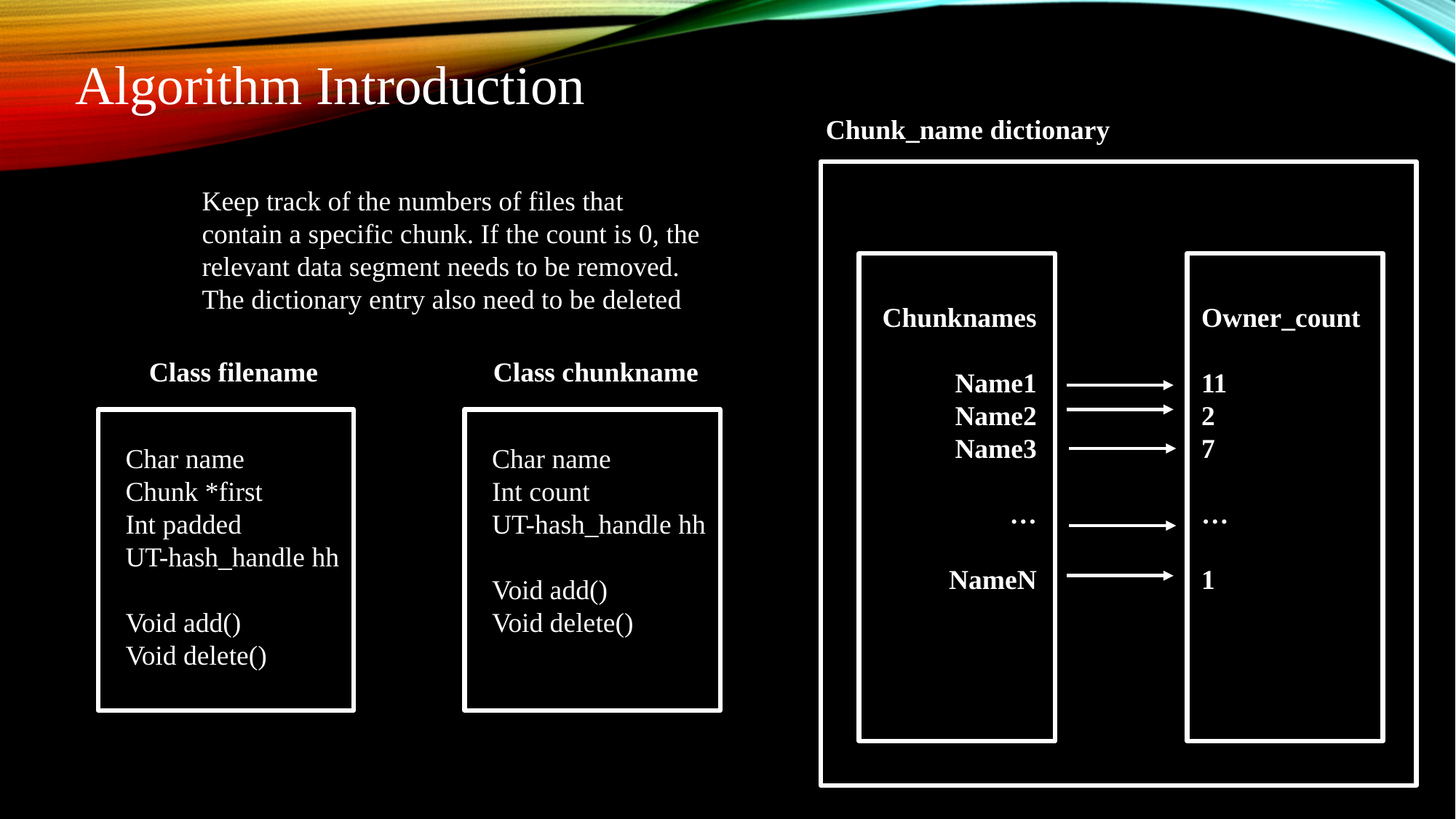

Algorithm Introduction
Chunk_name dictionary

Keep track of the numbers of files that contain a specific chunk. If the count is 0, the relevant data segment needs to be removed. The dictionary entry also need to be deleted

Chunknames

Name1
Name2
Name3

…

NameN
Owner_count

11
2
7

…

1
Class filename
Class chunkname

Char name
Chunk *first
Int padded
UT-hash_handle hh

Void add()
Void delete()

Char name
Int count
UT-hash_handle hh

Void add()
Void delete()